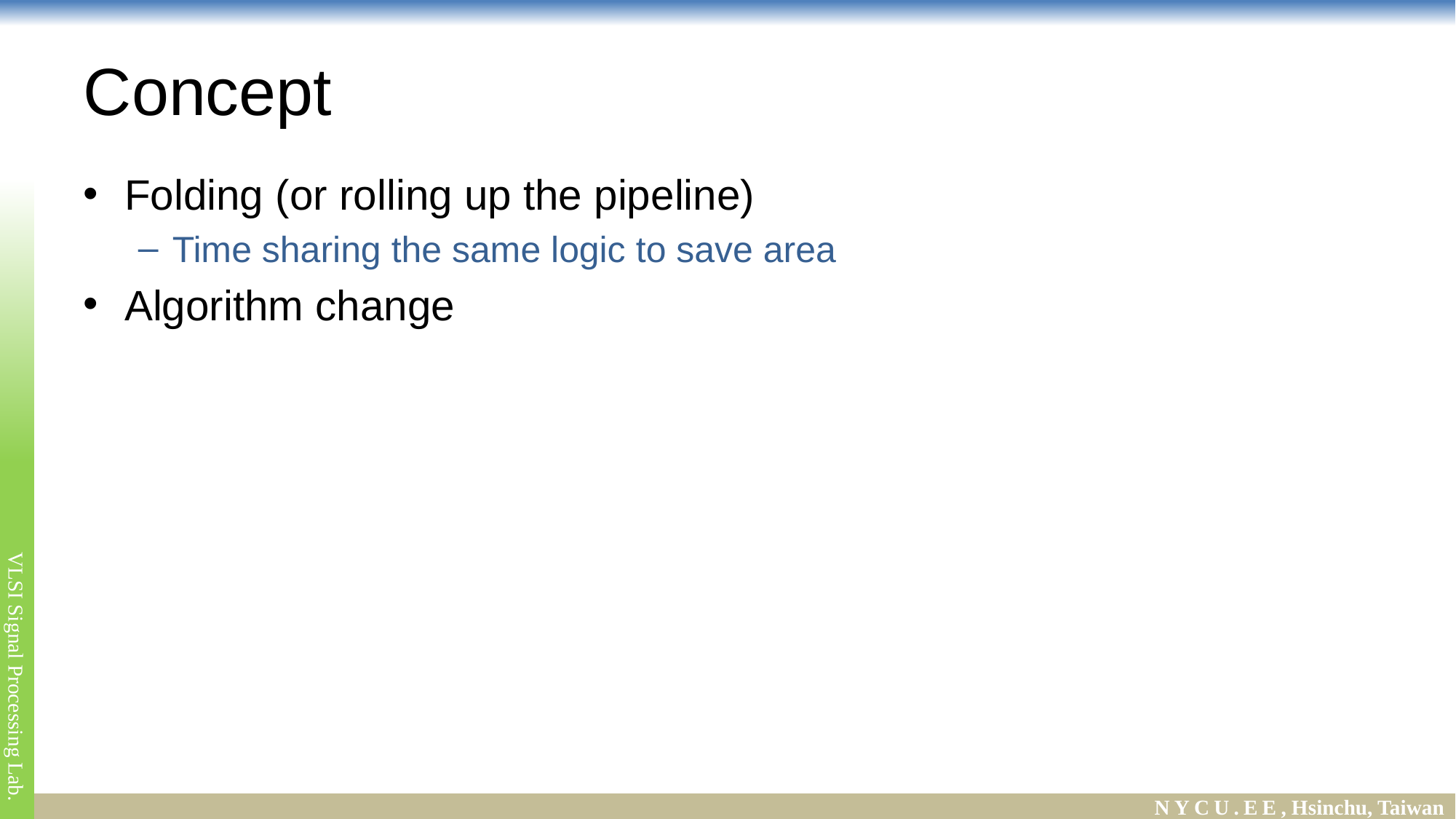

# Concept
Folding (or rolling up the pipeline)
Time sharing the same logic to save area
Algorithm change